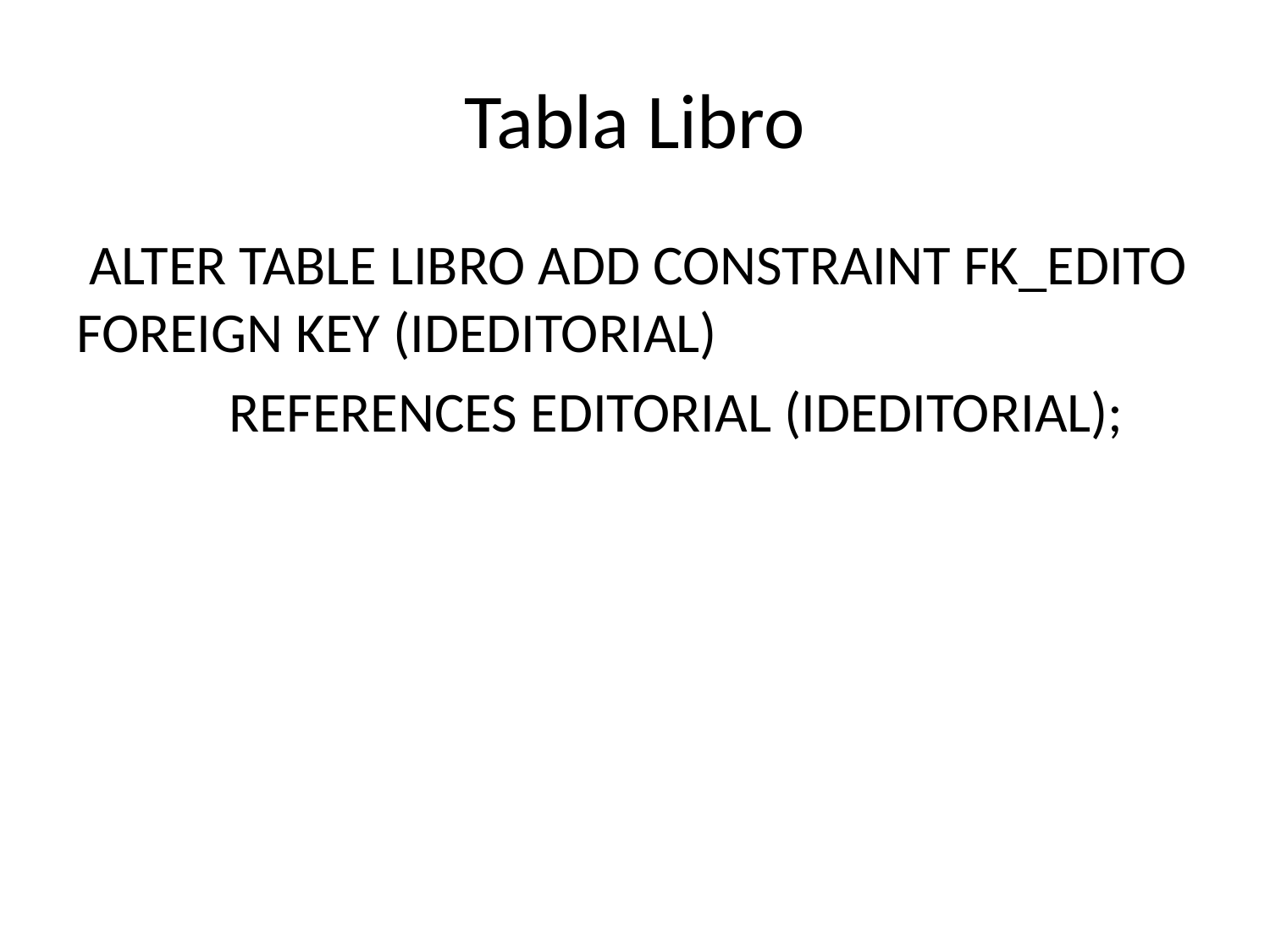

# Tabla Libro
 ALTER TABLE LIBRO ADD CONSTRAINT FK_EDITO FOREIGN KEY (IDEDITORIAL)
	  REFERENCES EDITORIAL (IDEDITORIAL);